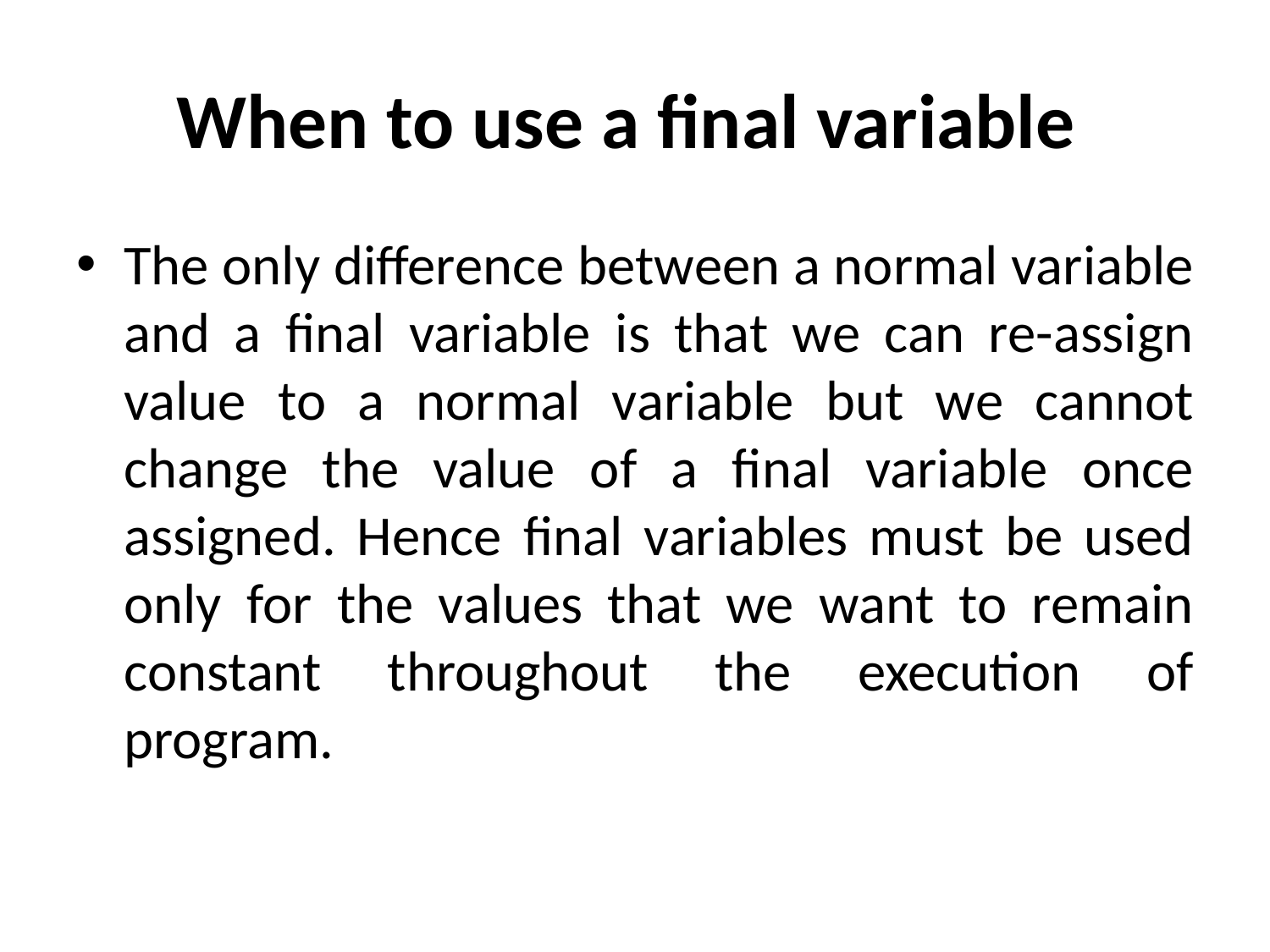

# When to use a final variable
The only difference between a normal variable and a final variable is that we can re-assign value to a normal variable but we cannot change the value of a final variable once assigned. Hence final variables must be used only for the values that we want to remain constant throughout the execution of program.